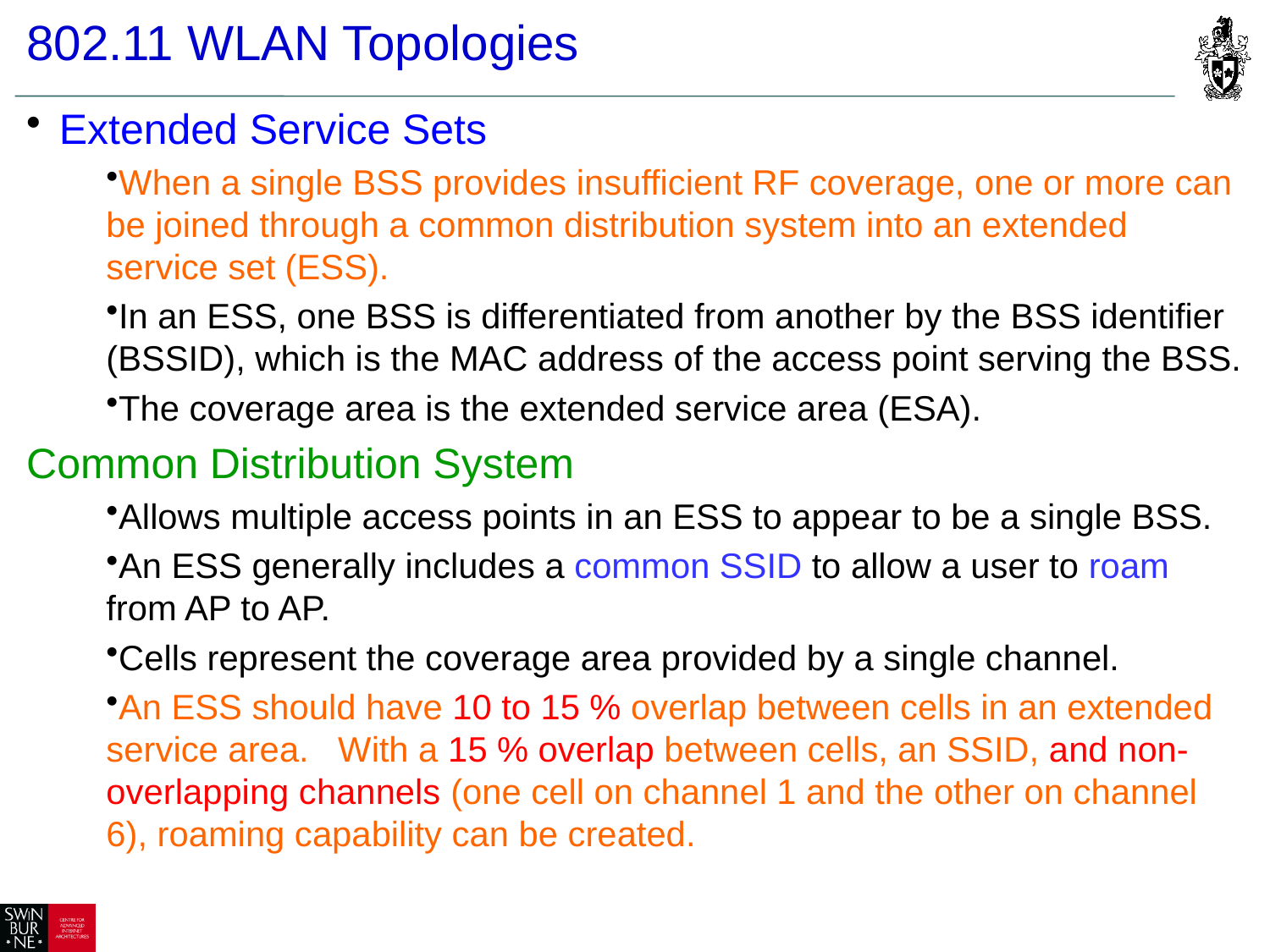

802.11 WLAN Topologies
Extended Service Sets
When a single BSS provides insufficient RF coverage, one or more can be joined through a common distribution system into an extended service set (ESS).
In an ESS, one BSS is differentiated from another by the BSS identifier (BSSID), which is the MAC address of the access point serving the BSS.
The coverage area is the extended service area (ESA).
Common Distribution System
Allows multiple access points in an ESS to appear to be a single BSS.
An ESS generally includes a common SSID to allow a user to roam from AP to AP.
Cells represent the coverage area provided by a single channel.
An ESS should have 10 to 15 % overlap between cells in an extended service area.   With a 15 % overlap between cells, an SSID, and non-overlapping channels (one cell on channel 1 and the other on channel 6), roaming capability can be created.